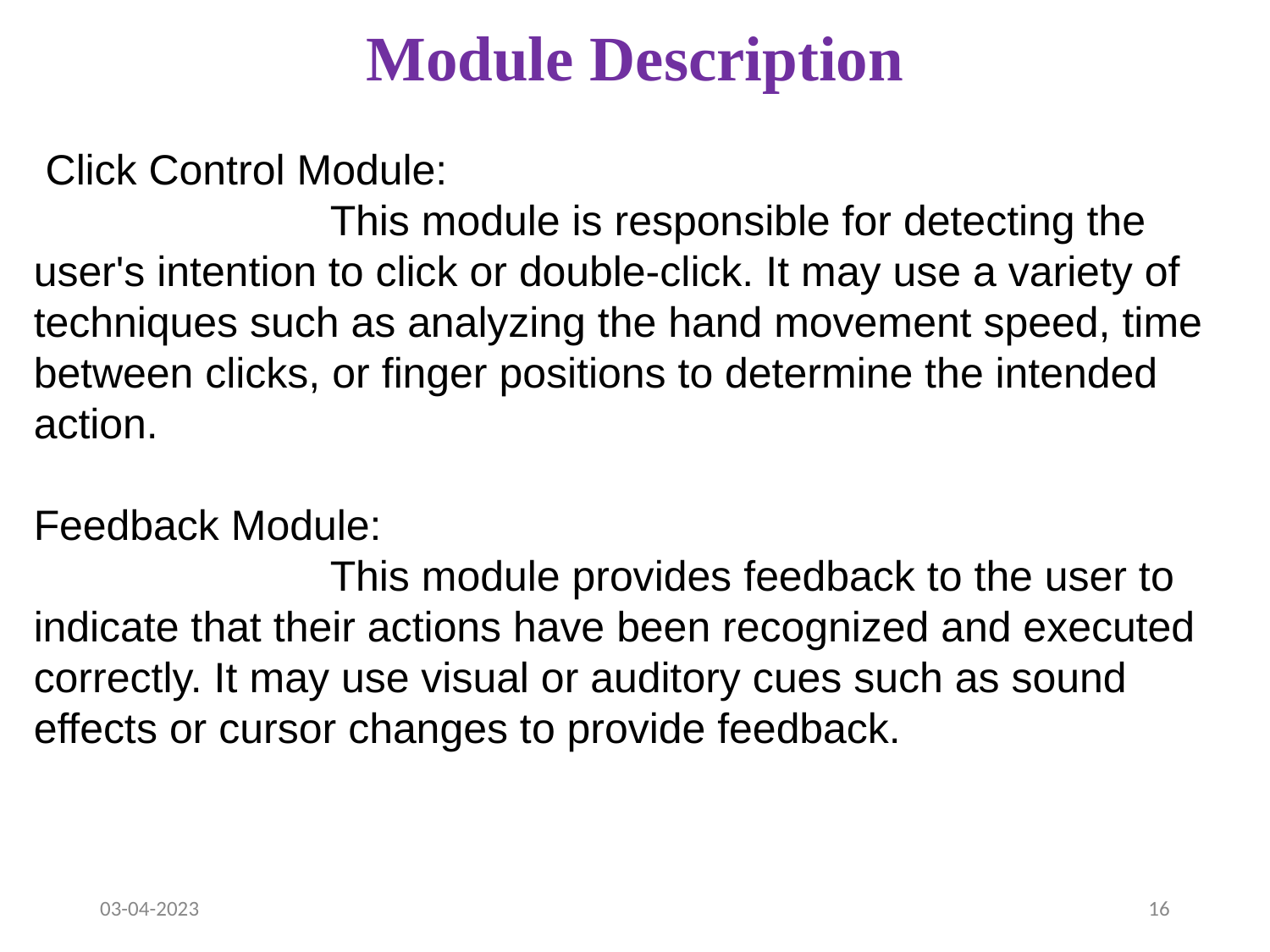

# Module Description
 Click Control Module:
                         This module is responsible for detecting the user's intention to click or double-click. It may use a variety of techniques such as analyzing the hand movement speed, time between clicks, or finger positions to determine the intended action.

Feedback Module:
                         This module provides feedback to the user to indicate that their actions have been recognized and executed correctly. It may use visual or auditory cues such as sound effects or cursor changes to provide feedback.
03-04-2023
16